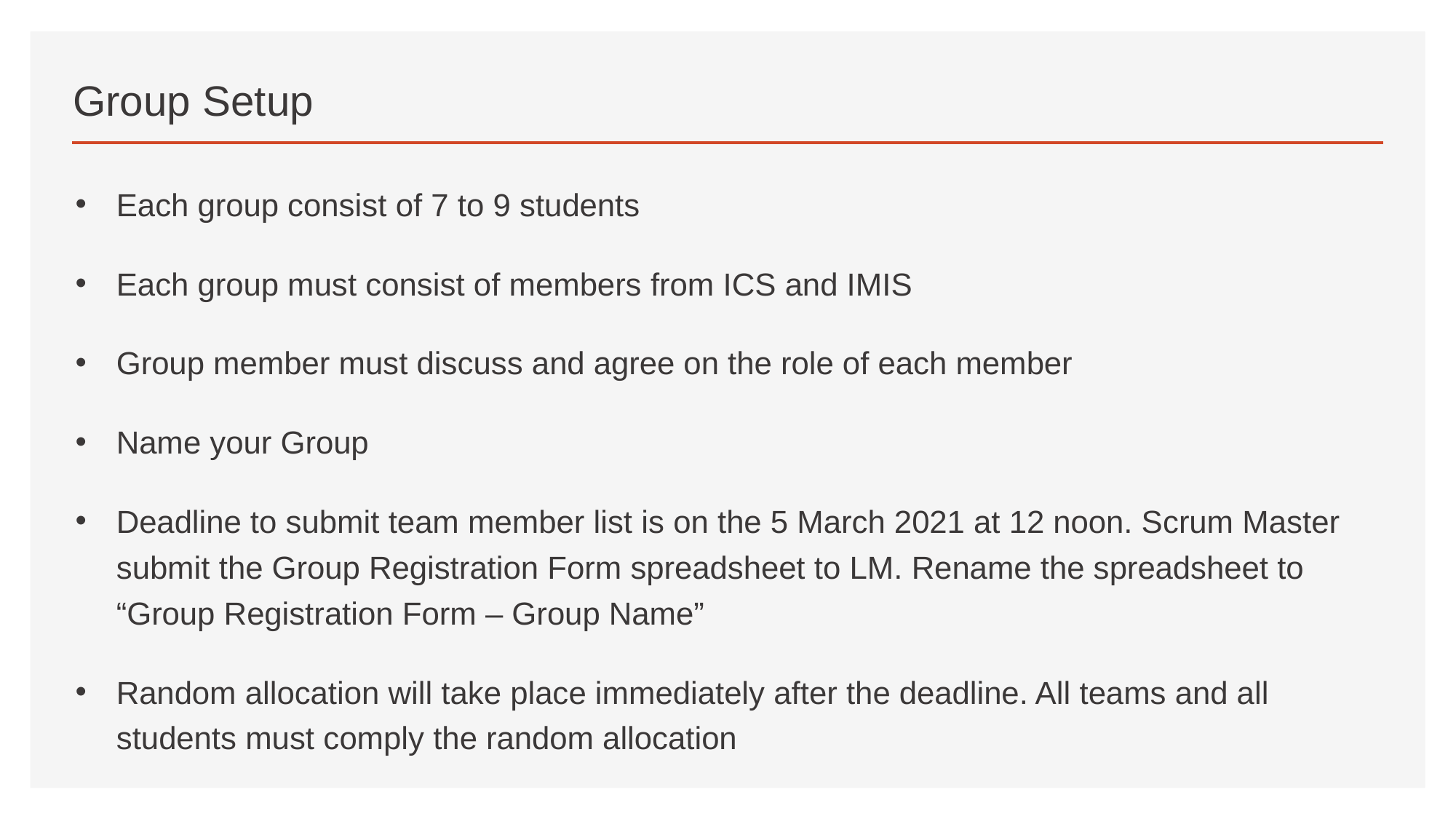

# Group Setup
Each group consist of 7 to 9 students
Each group must consist of members from ICS and IMIS
Group member must discuss and agree on the role of each member
Name your Group
Deadline to submit team member list is on the 5 March 2021 at 12 noon. Scrum Master submit the Group Registration Form spreadsheet to LM. Rename the spreadsheet to “Group Registration Form – Group Name”
Random allocation will take place immediately after the deadline. All teams and all students must comply the random allocation